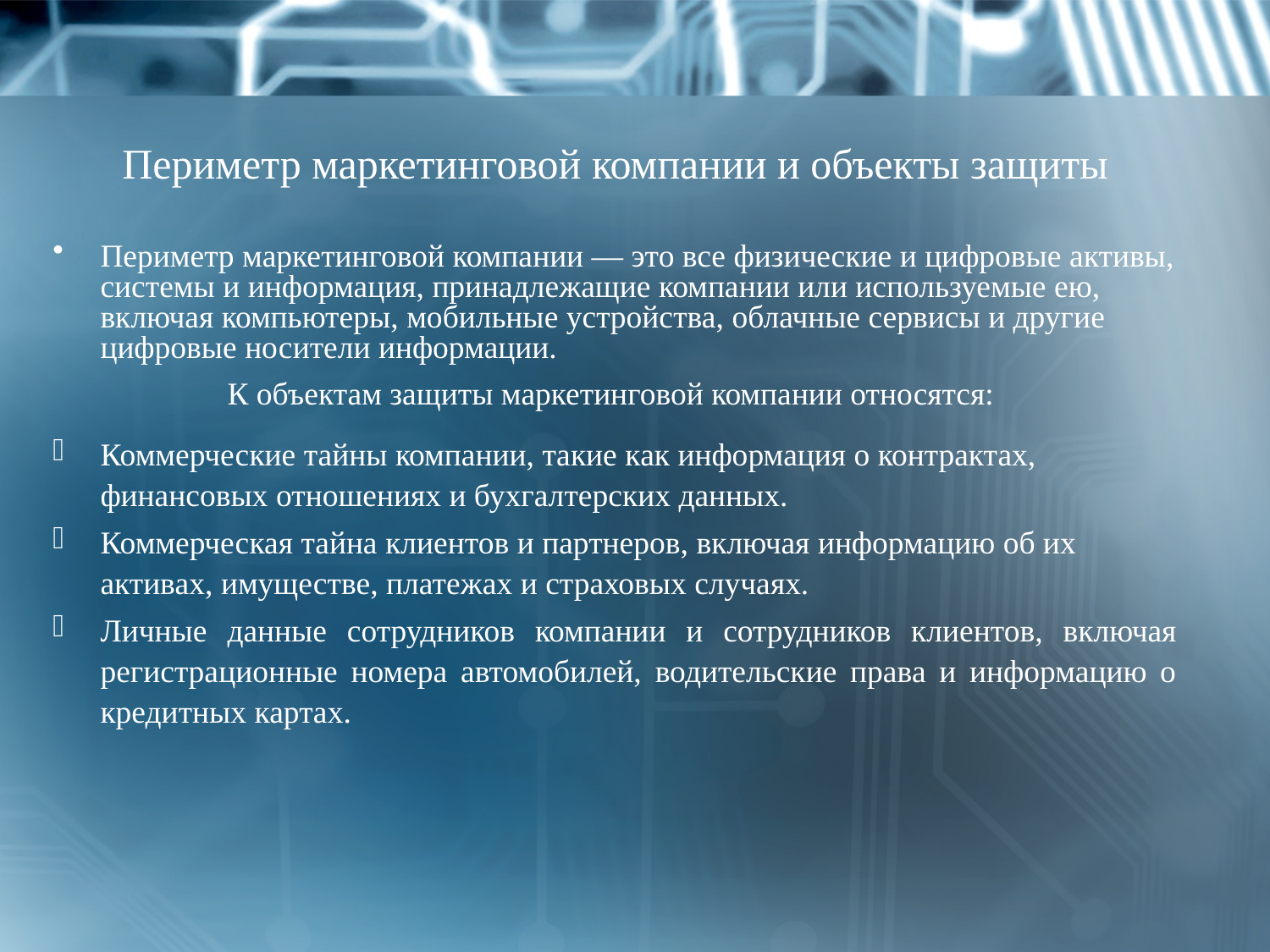

# Периметр маркетинговой компании и объекты защиты
Периметр маркетинговой компании — это все физические и цифровые активы, системы и информация, принадлежащие компании или используемые ею, включая компьютеры, мобильные устройства, облачные сервисы и другие цифровые носители информации.
	К объектам защиты маркетинговой компании относятся:
Коммерческие тайны компании, такие как информация о контрактах, финансовых отношениях и бухгалтерских данных.
Коммерческая тайна клиентов и партнеров, включая информацию об их активах, имуществе, платежах и страховых случаях.
Личные данные сотрудников компании и сотрудников клиентов, включая регистрационные номера автомобилей, водительские права и информацию о кредитных картах.